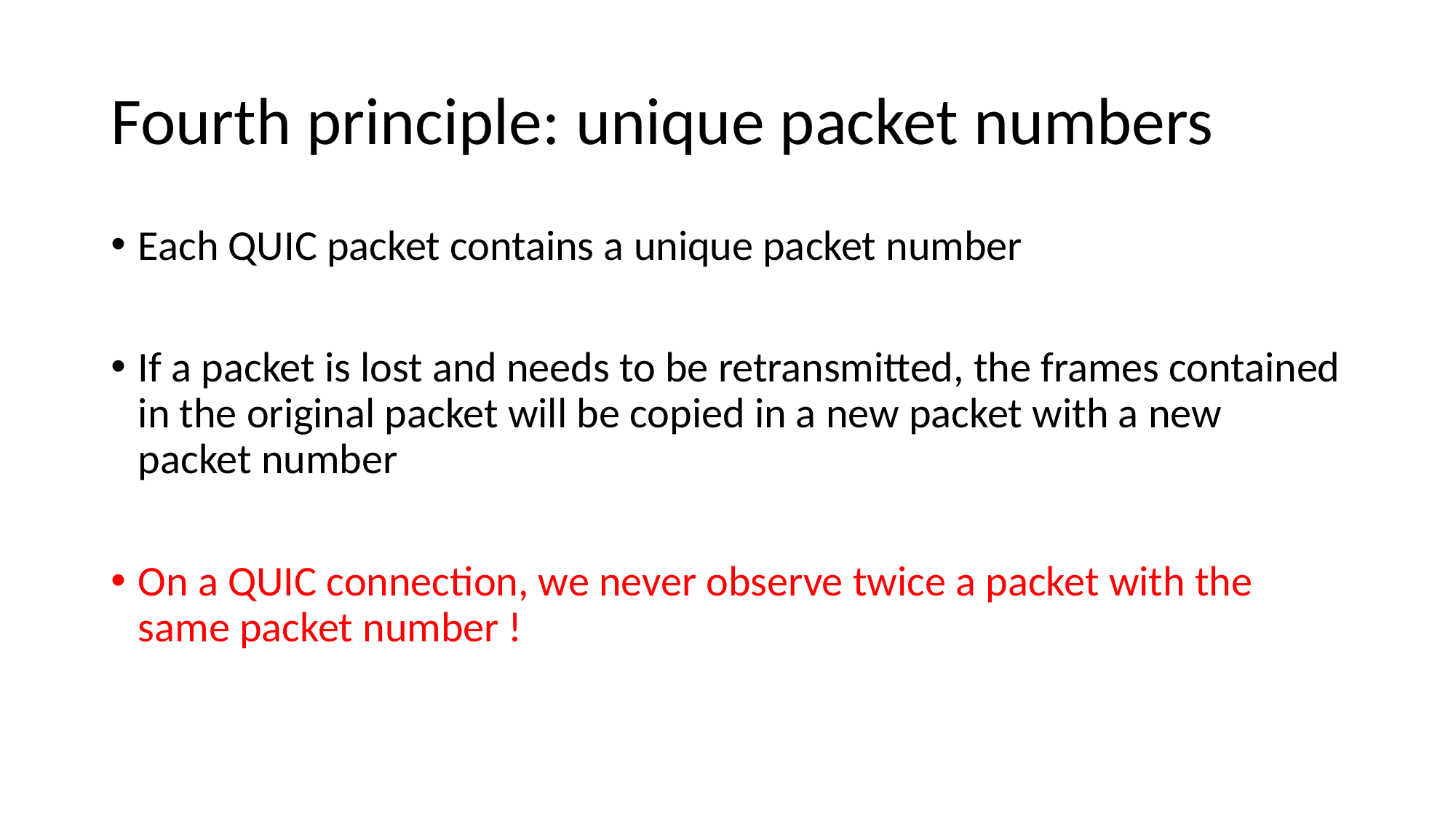

# Fourth principle: unique packet numbers
Each QUIC packet contains a unique packet number

If a packet is lost and needs to be retransmitted, the frames contained in the original packet will be copied in a new packet with a new packet number

On a QUIC connection, we never observe twice a packet with the same packet number !